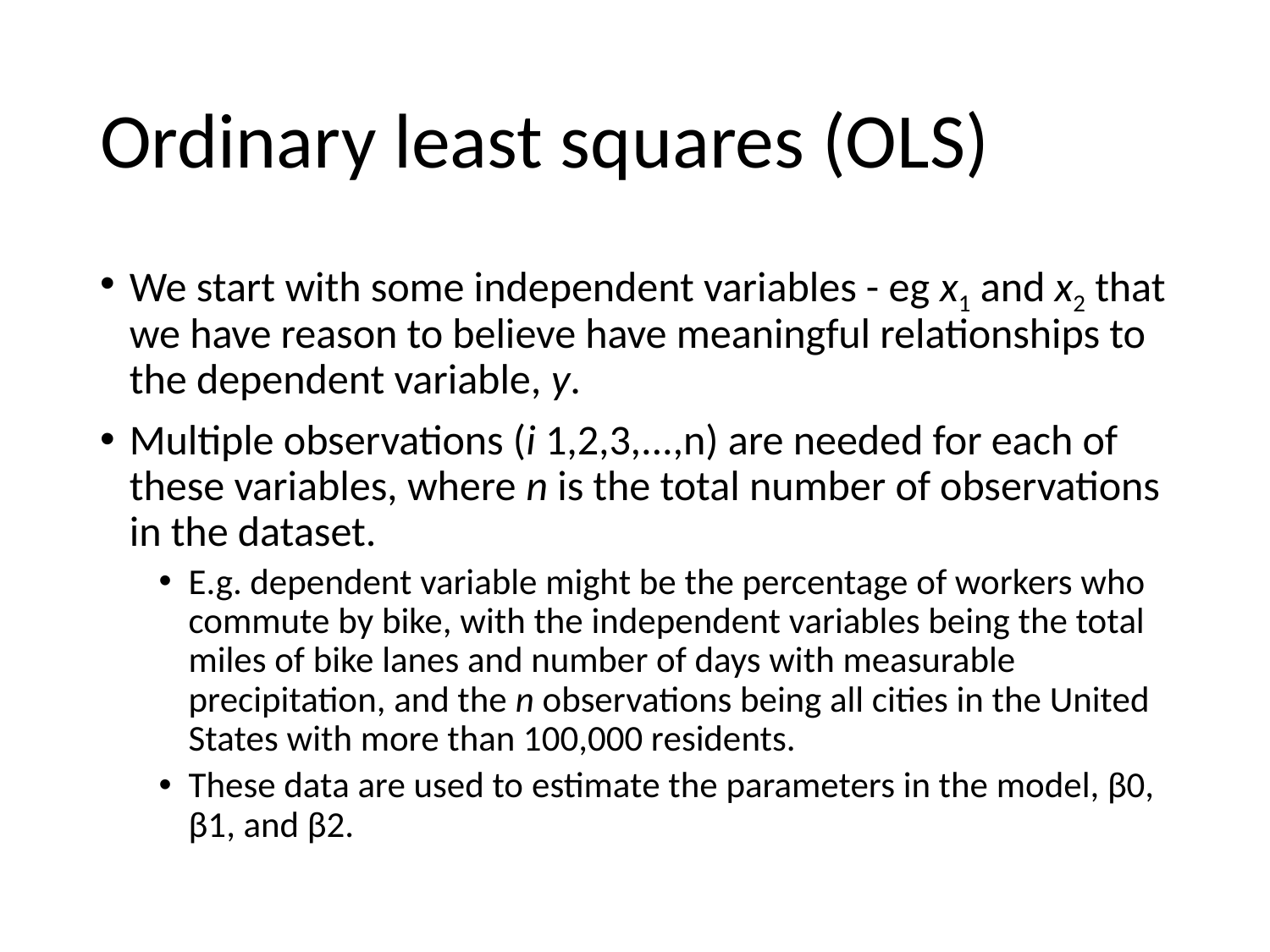

# Ordinary least squares (OLS)
We start with some independent variables - eg x1 and x2 that we have reason to believe have meaningful relationships to the dependent variable, y.
Multiple observations (i 1,2,3,...,n) are needed for each of these variables, where n is the total number of observations in the dataset.
E.g. dependent variable might be the percentage of workers who commute by bike, with the independent variables being the total miles of bike lanes and number of days with measurable precipitation, and the n observations being all cities in the United States with more than 100,000 residents.
These data are used to estimate the parameters in the model, β0, β1, and β2.